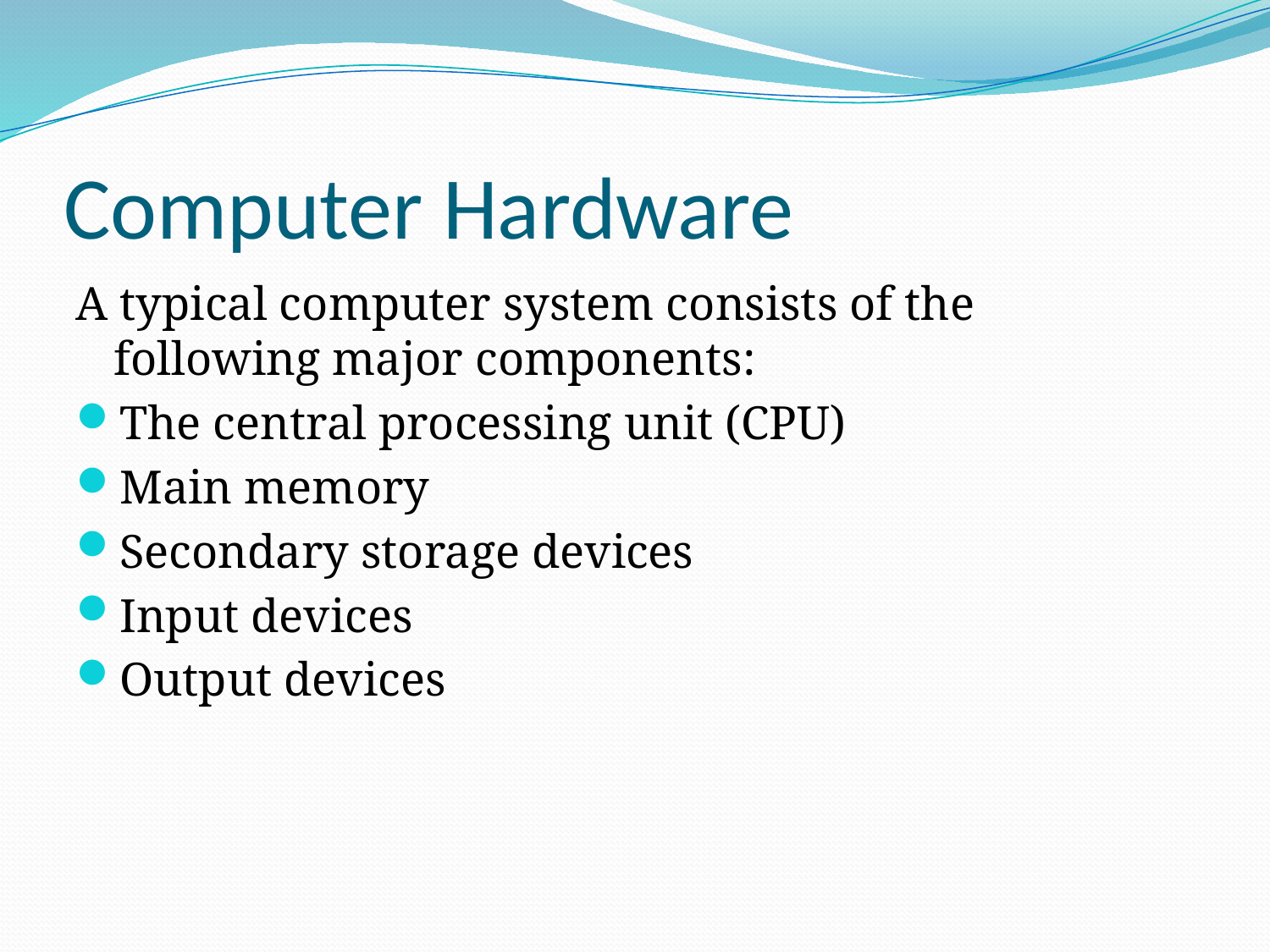

# Computer Hardware
A typical computer system consists of the following major components:
The central processing unit (CPU)
Main memory
Secondary storage devices
Input devices
Output devices